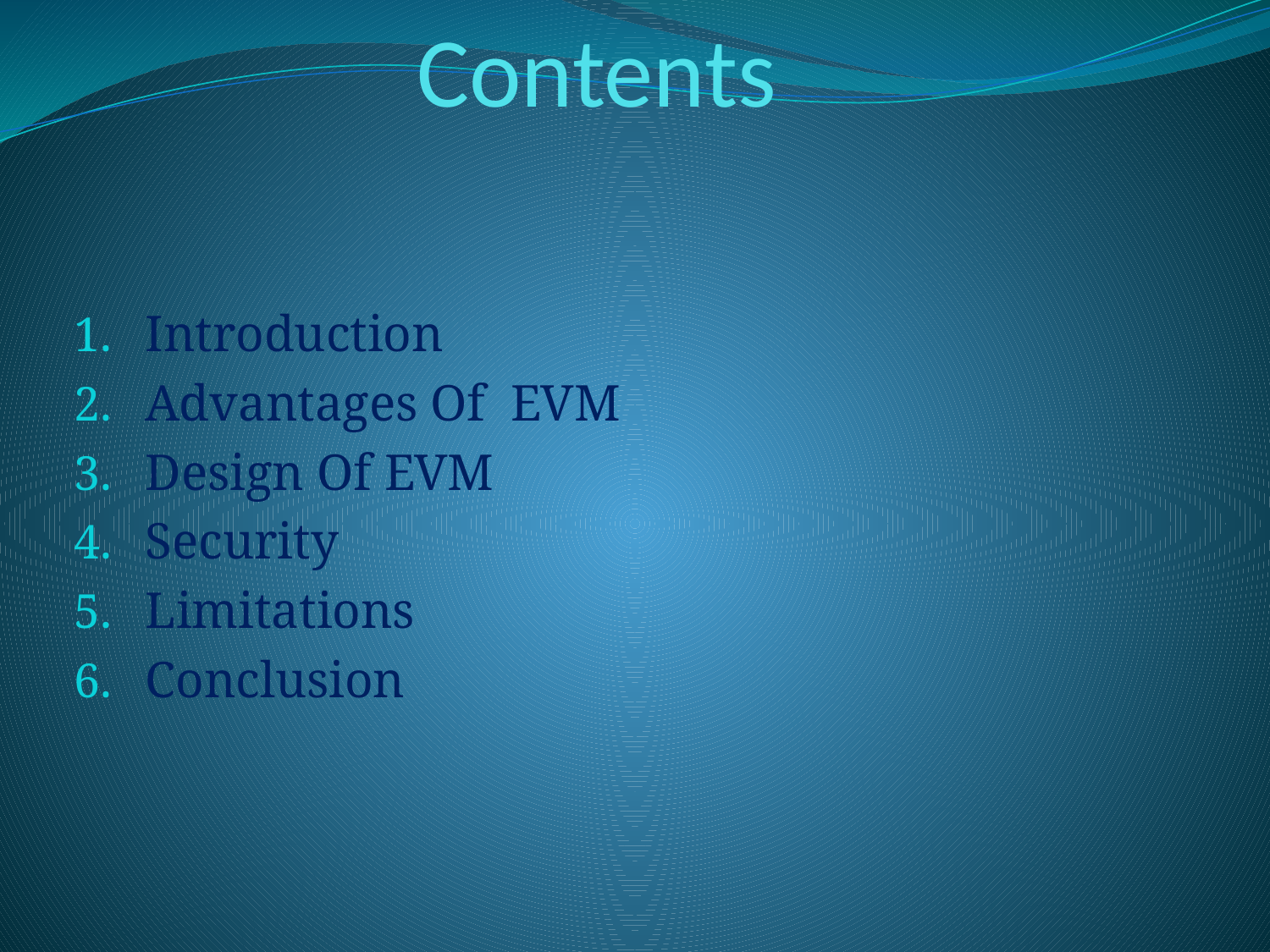

# Contents
Introduction
Advantages Of  EVM
Design Of EVM
Security
Limitations
Conclusion